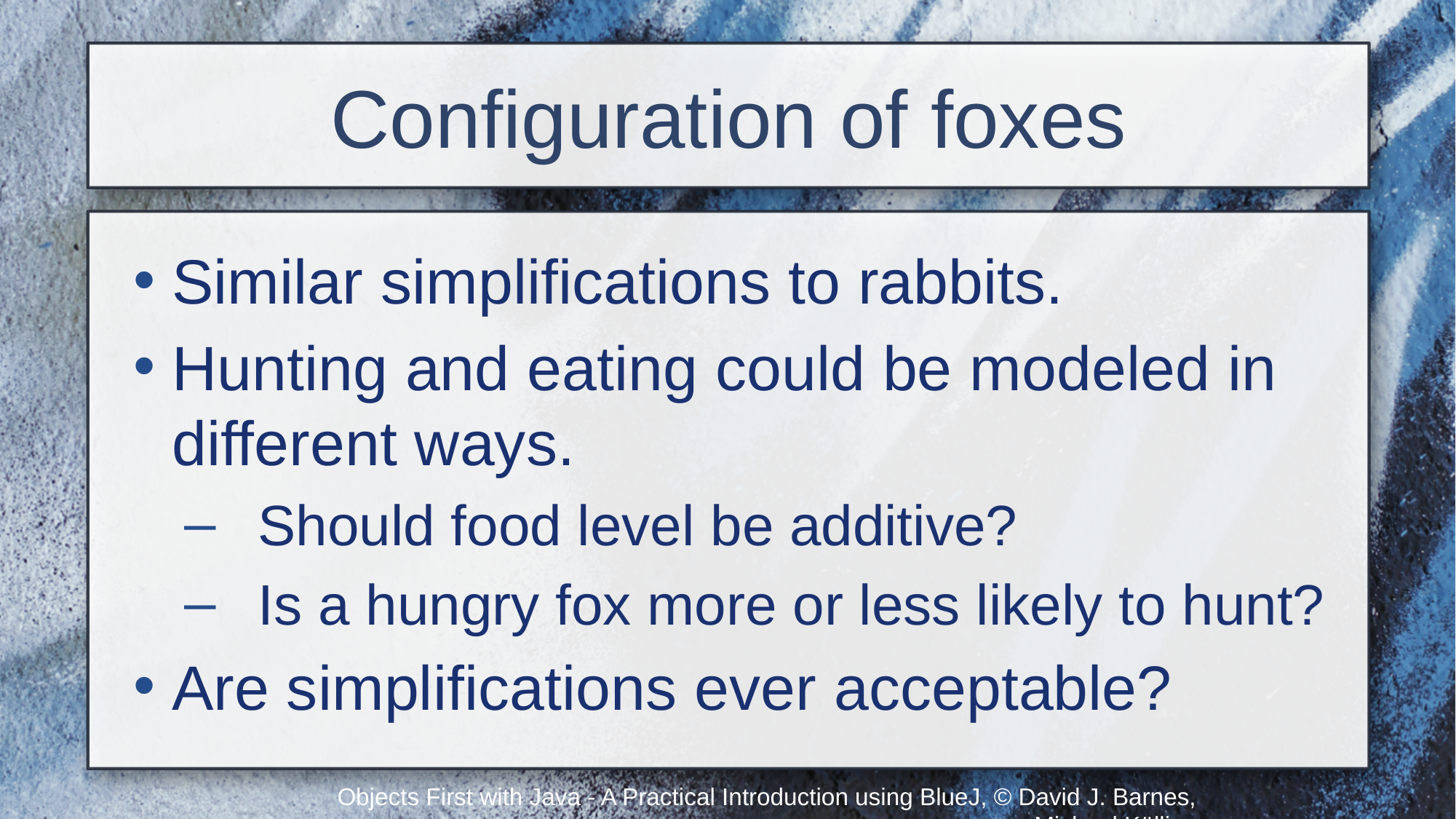

# Configuration of foxes
Similar simplifications to rabbits.
Hunting and eating could be modeled in different ways.
Should food level be additive?
Is a hungry fox more or less likely to hunt?
Are simplifications ever acceptable?